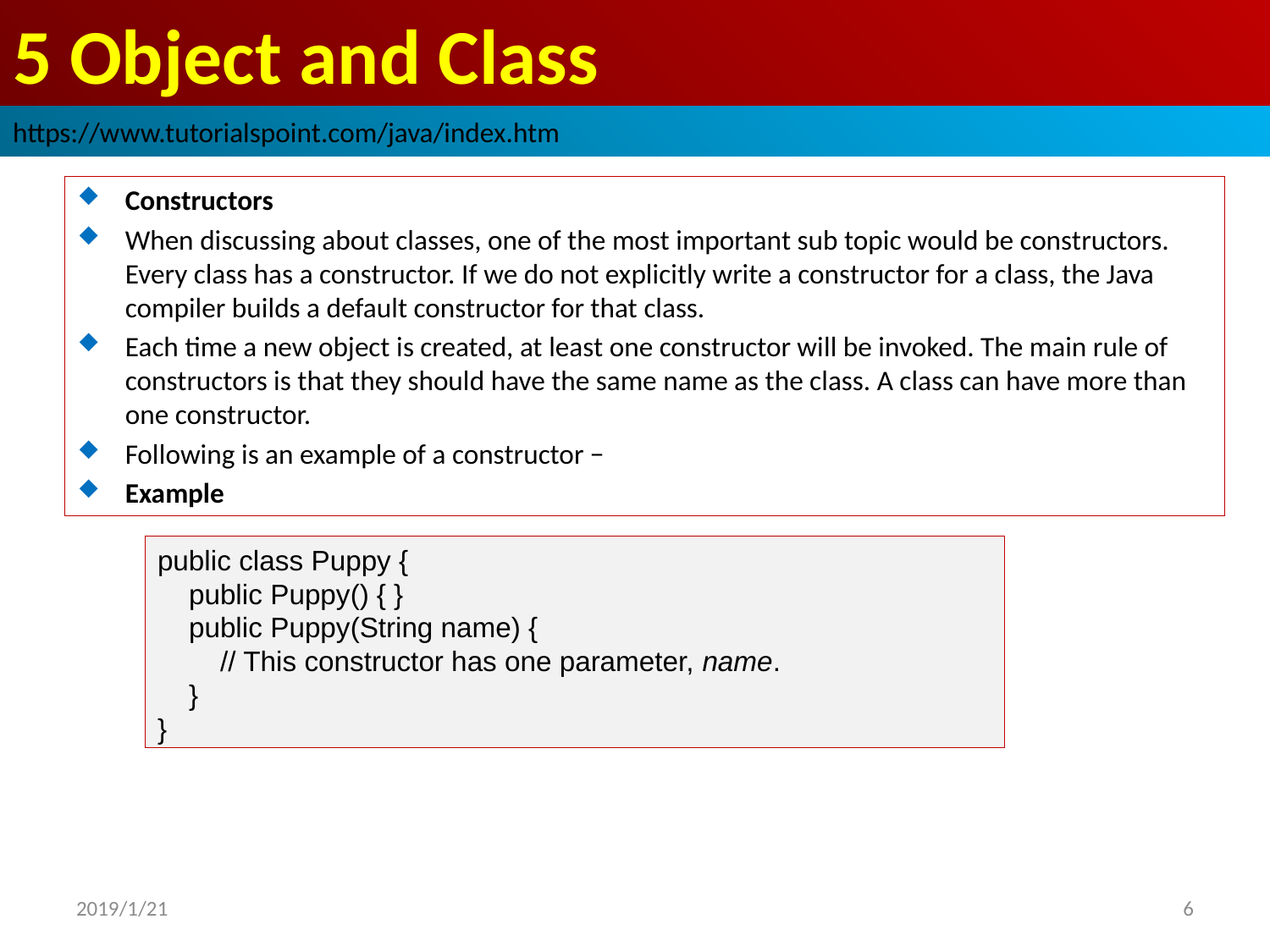

# 5 Object and Class
https://www.tutorialspoint.com/java/index.htm
Constructors
When discussing about classes, one of the most important sub topic would be constructors. Every class has a constructor. If we do not explicitly write a constructor for a class, the Java compiler builds a default constructor for that class.
Each time a new object is created, at least one constructor will be invoked. The main rule of constructors is that they should have the same name as the class. A class can have more than one constructor.
Following is an example of a constructor −
Example

public class Puppy {
    public Puppy() { }
    public Puppy(String name) {
        // This constructor has one parameter, name.
    }
}
2019/1/21
6